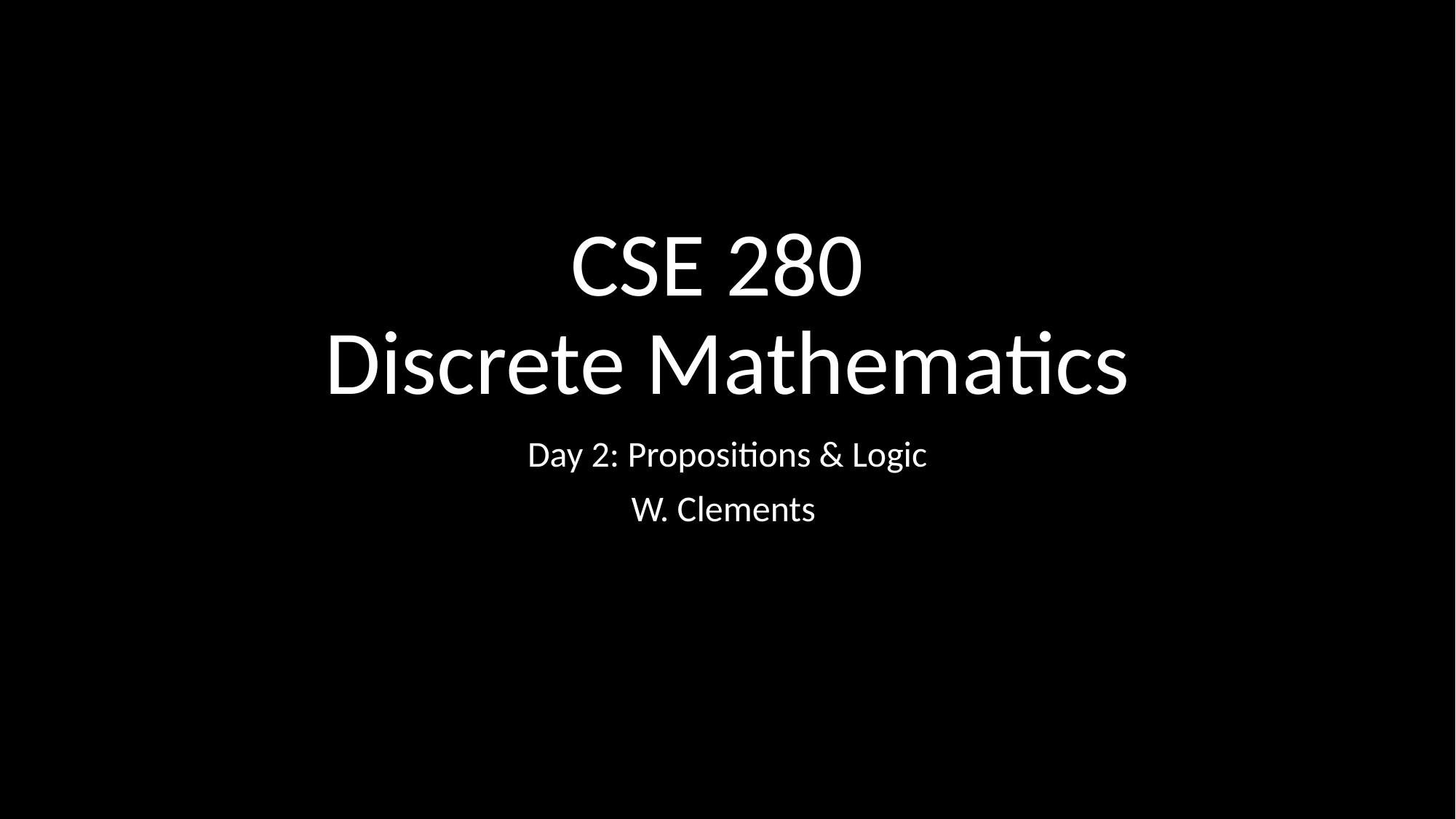

# CSE 280 Discrete Mathematics
Day 2: Propositions & Logic
W. Clements